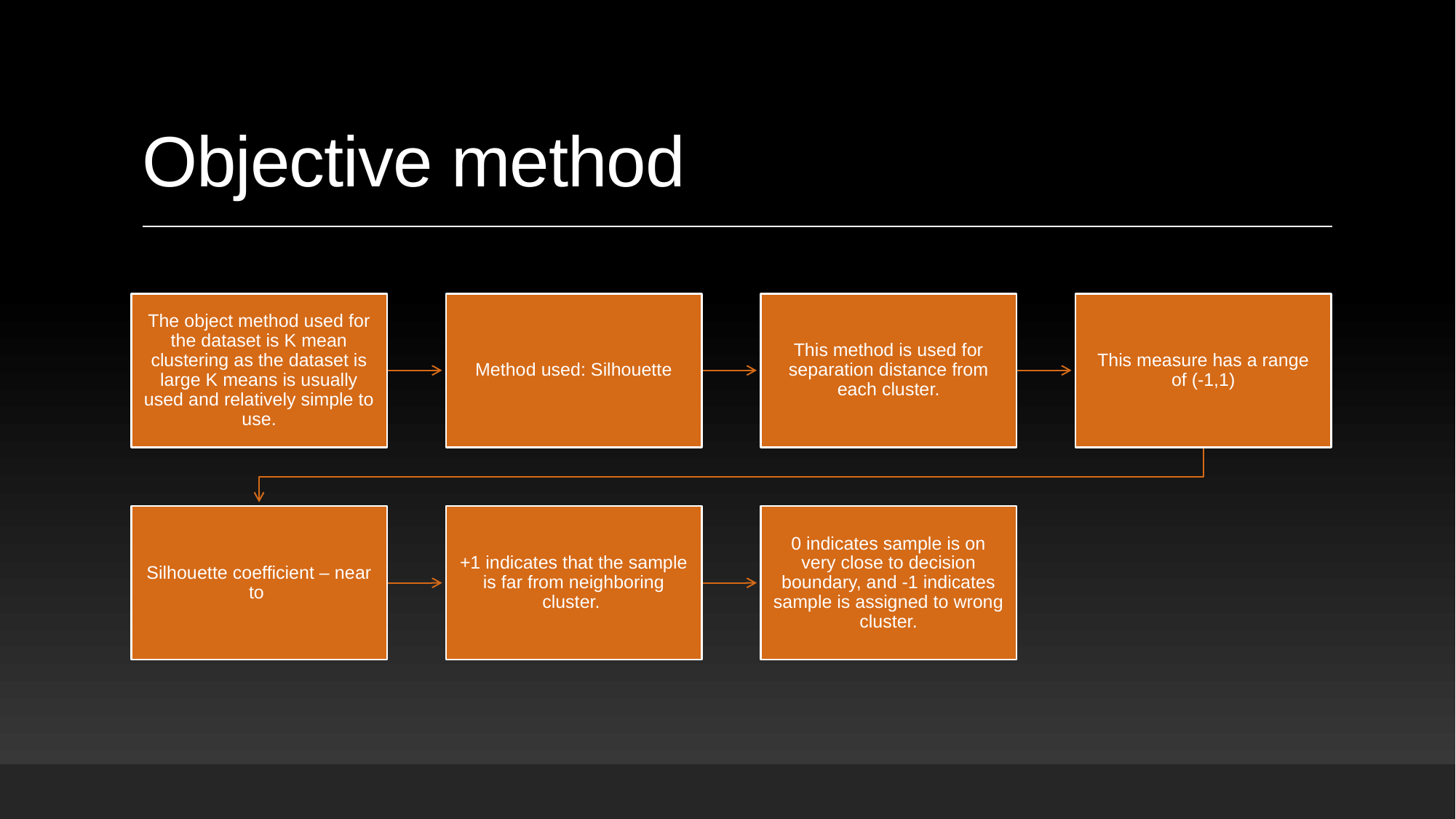

# Objective method

The object method used for the dataset is K mean clustering as the dataset is large K means is usually used and relatively simple to use.

Method used: Silhouette

This method is used for separation distance from each cluster.

This measure has a range of (-1,1)

Silhouette coefficient – near to

+1 indicates that the sample is far from neighboring cluster.
0 indicates sample is on very close to decision boundary, and -1 indicates sample is assigned to wrong cluster.